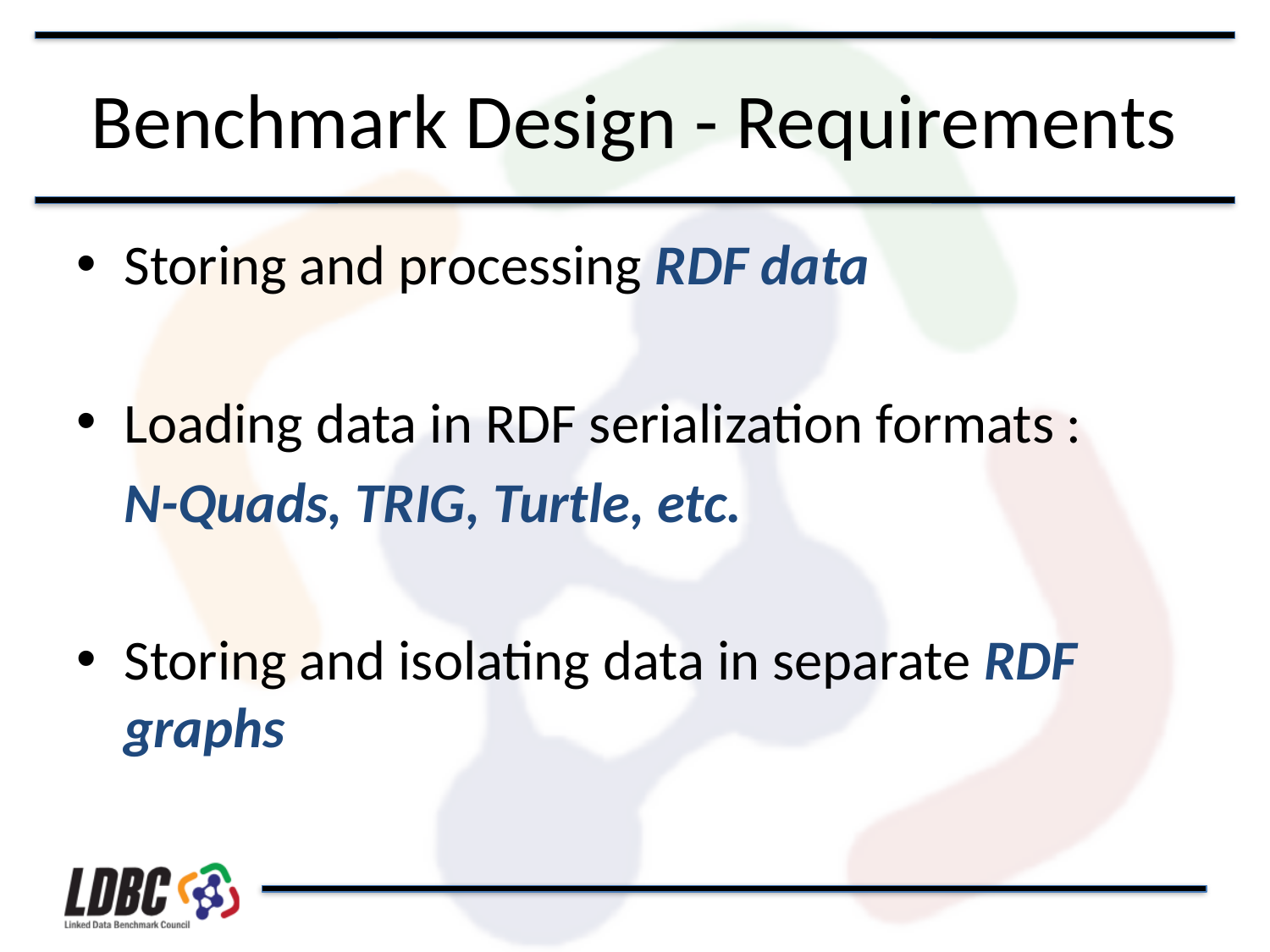

# Benchmark Design - Requirements
Storing and processing RDF data

Loading data in RDF serialization formats :
	N-Quads, TRIG, Turtle, etc.

Storing and isolating data in separate RDF graphs